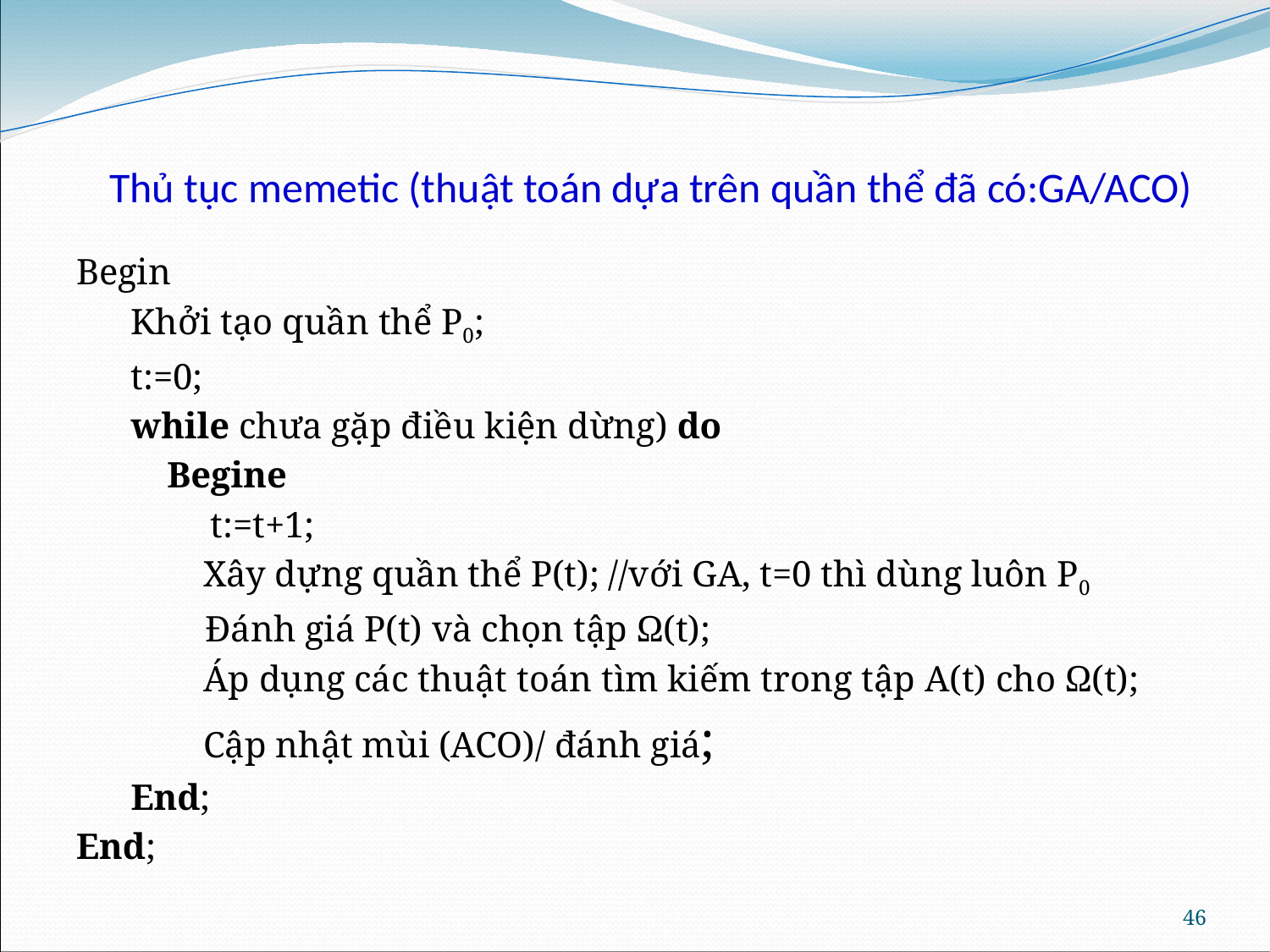

# Thủ tục memetic (thuật toán dựa trên quần thể đã có:GA/ACO)
Begin
Khởi tạo quần thể P0;
t:=0;
while chưa gặp điều kiện dừng) do
    Begine
	     t:=t+1;
	Xây dựng quần thể P(t); //với GA, t=0 thì dùng luôn P0
    Đánh giá P(t) và chọn tập Ω(t);
	Áp dụng các thuật toán tìm kiếm trong tập A(t) cho Ω(t);
	Cập nhật mùi (ACO)/ đánh giá;
End;
End;

46